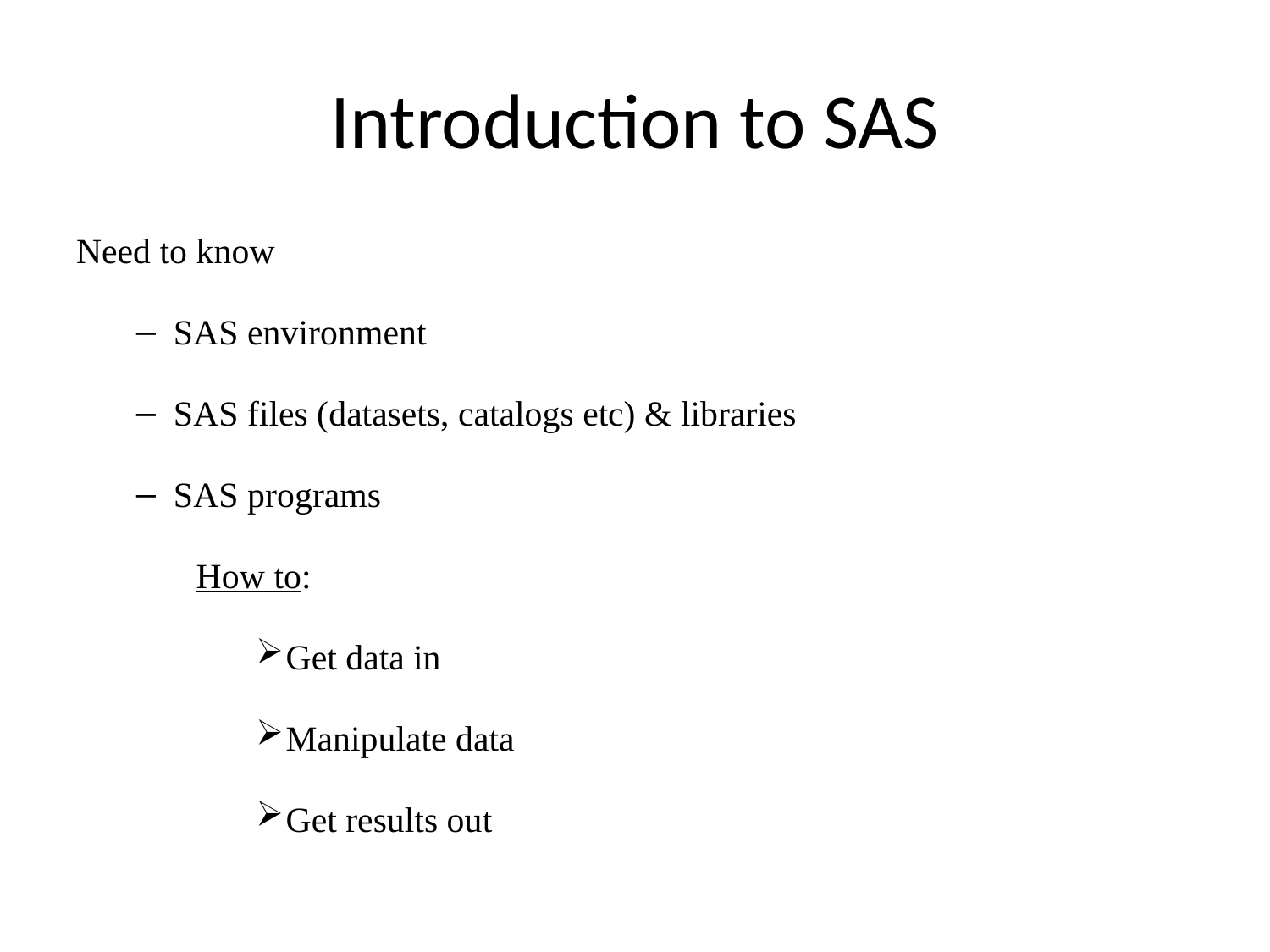

# Introduction to SAS
Need to know
SAS environment
SAS files (datasets, catalogs etc) & libraries
SAS programs
How to:
Get data in
Manipulate data
Get results out